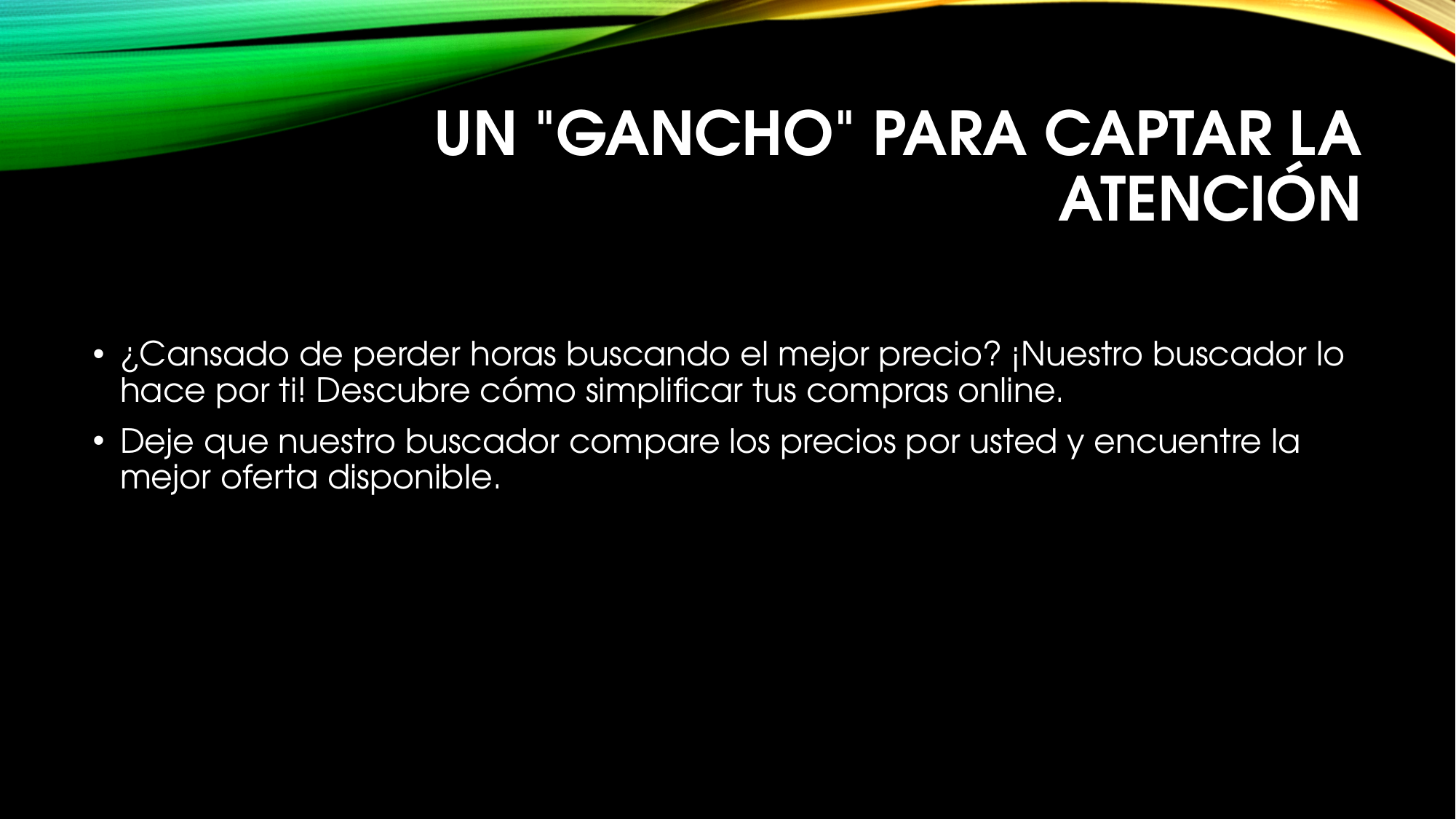

# Un "Gancho" para captar la atención
¿Cansado de perder horas buscando el mejor precio? ¡Nuestro buscador lo hace por ti! Descubre cómo simplificar tus compras online.
Deje que nuestro buscador compare los precios por usted y encuentre la mejor oferta disponible.